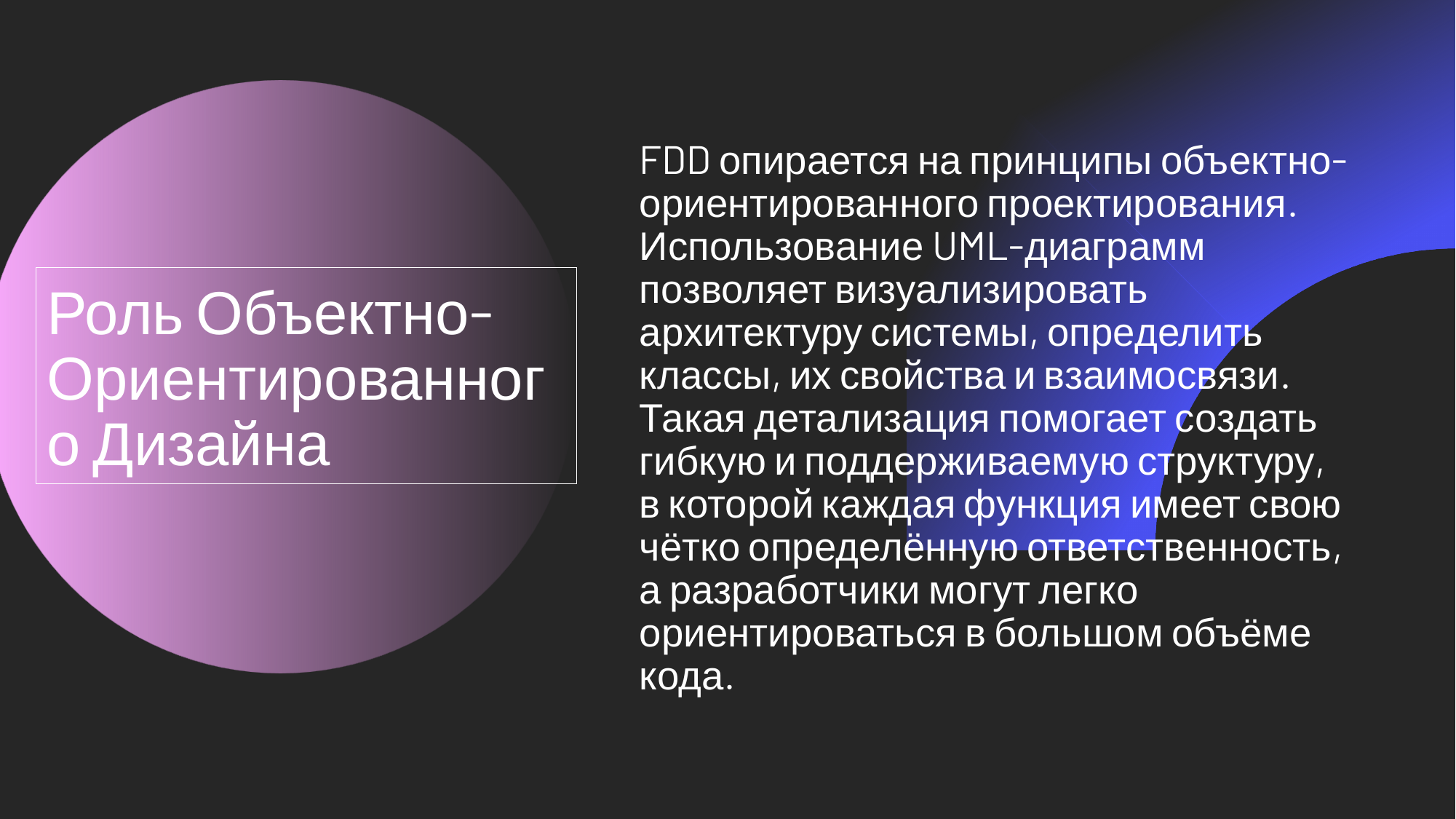

FDD опирается на принципы объектно-ориентированного проектирования. Использование UML-диаграмм позволяет визуализировать архитектуру системы, определить классы, их свойства и взаимосвязи. Такая детализация помогает создать гибкую и поддерживаемую структуру, в которой каждая функция имеет свою чётко определённую ответственность, а разработчики могут легко ориентироваться в большом объёме кода.

# Роль Объектно-Ориентированного Дизайна